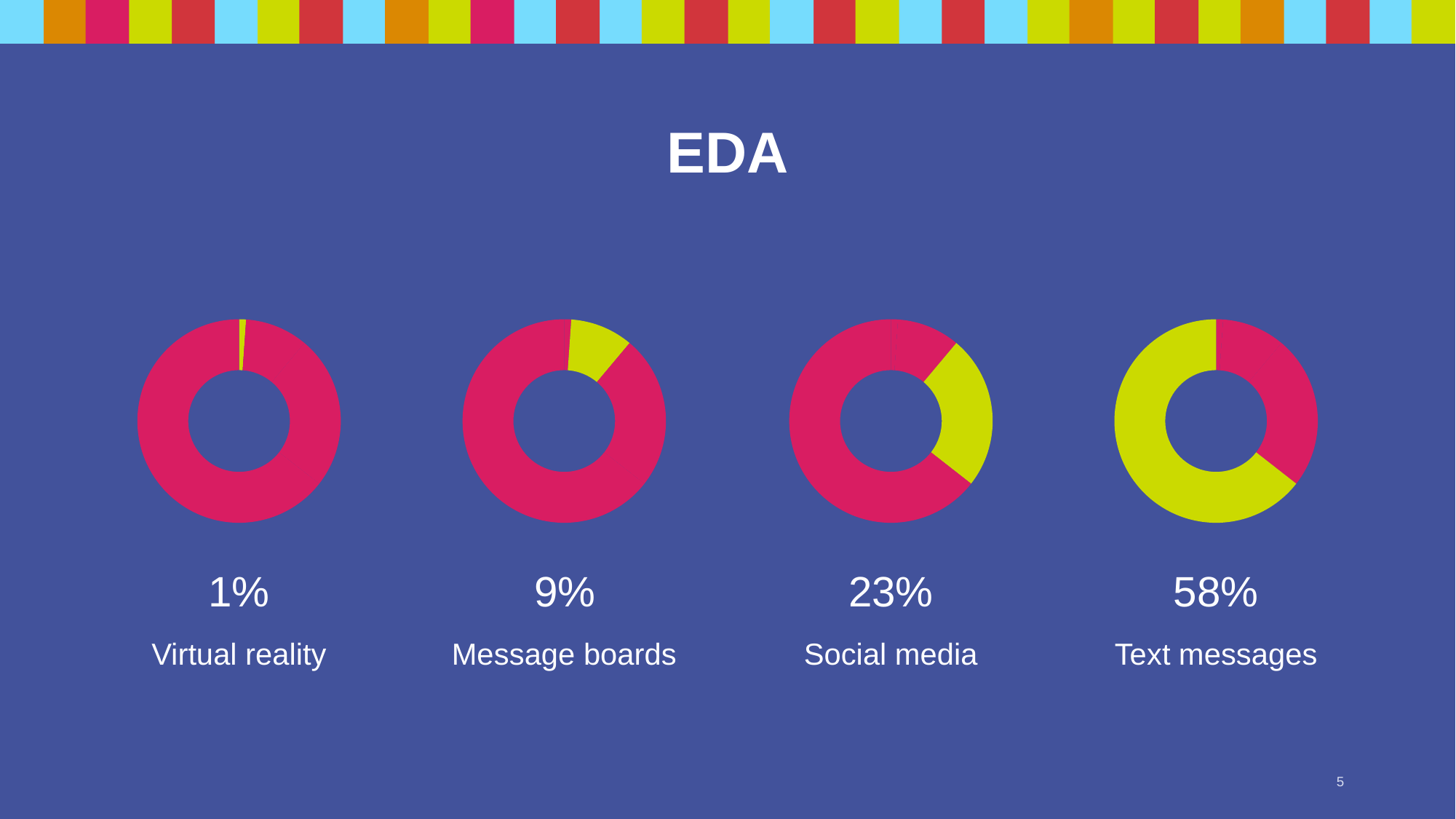

# EDA

### Chart

| Category |  |
|---|---|

### Chart

| Category |  |
|---|---|

### Chart

| Category |  |
|---|---|

### Chart

| Category |  |
|---|---|
58%
1%
9%
23%
Message boards
Text messages
Virtual reality
Social media
5